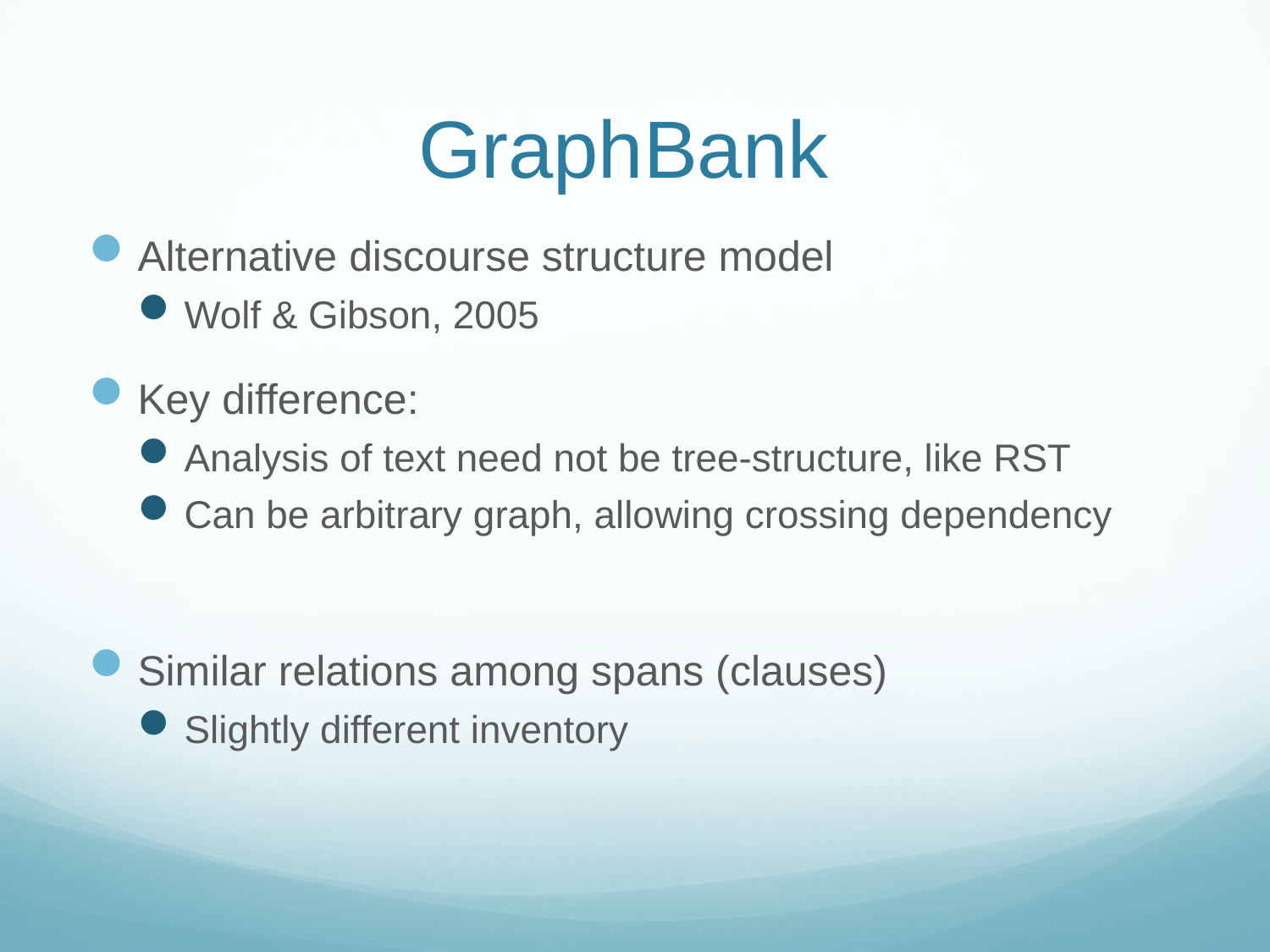

# GraphBank
Alternative discourse structure model
Wolf & Gibson, 2005
Key difference:
Analysis of text need not be tree-structure, like RST
Can be arbitrary graph, allowing crossing dependency

Similar relations among spans (clauses)
Slightly different inventory